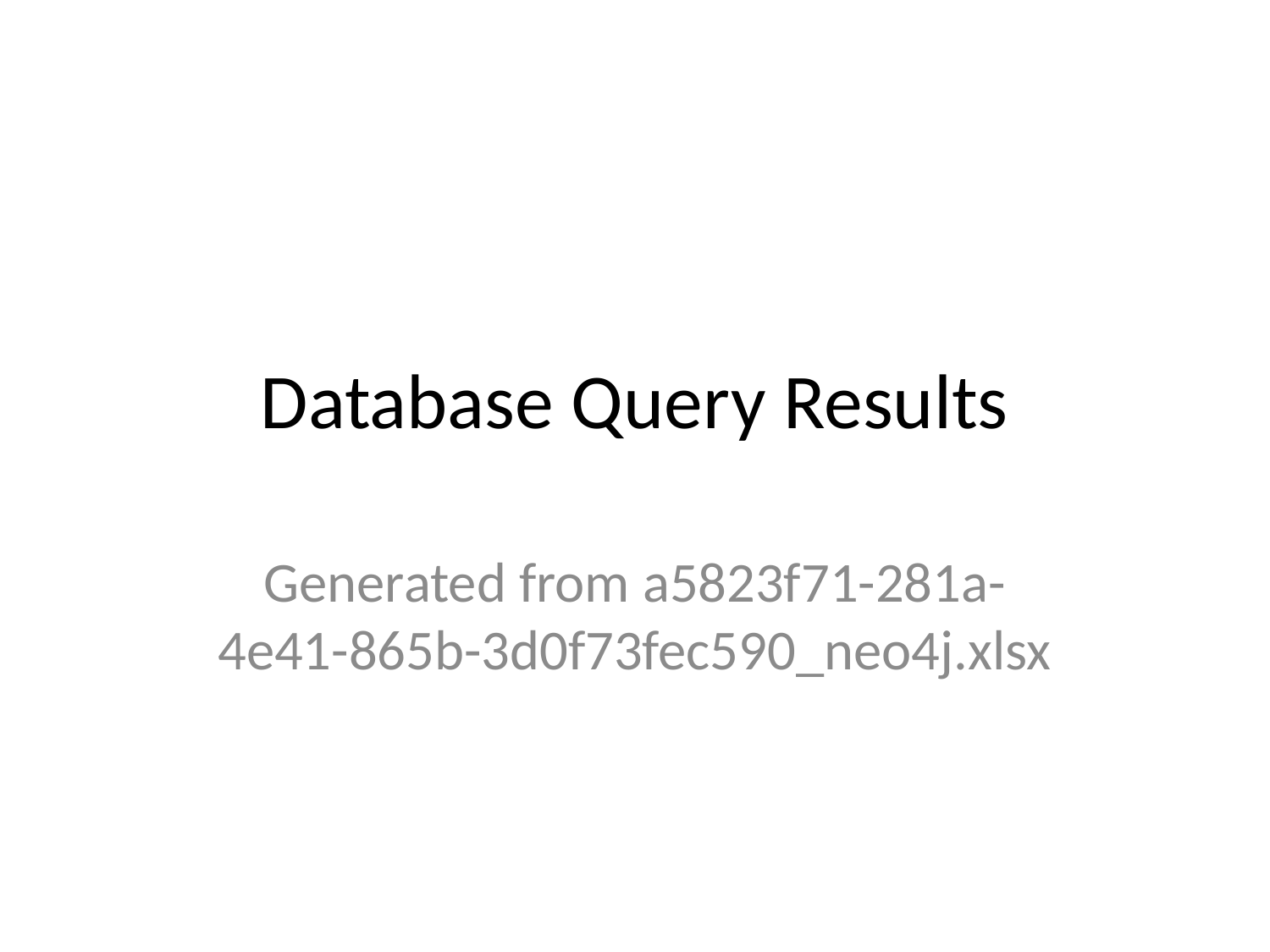

# Database Query Results
Generated from a5823f71-281a-4e41-865b-3d0f73fec590_neo4j.xlsx